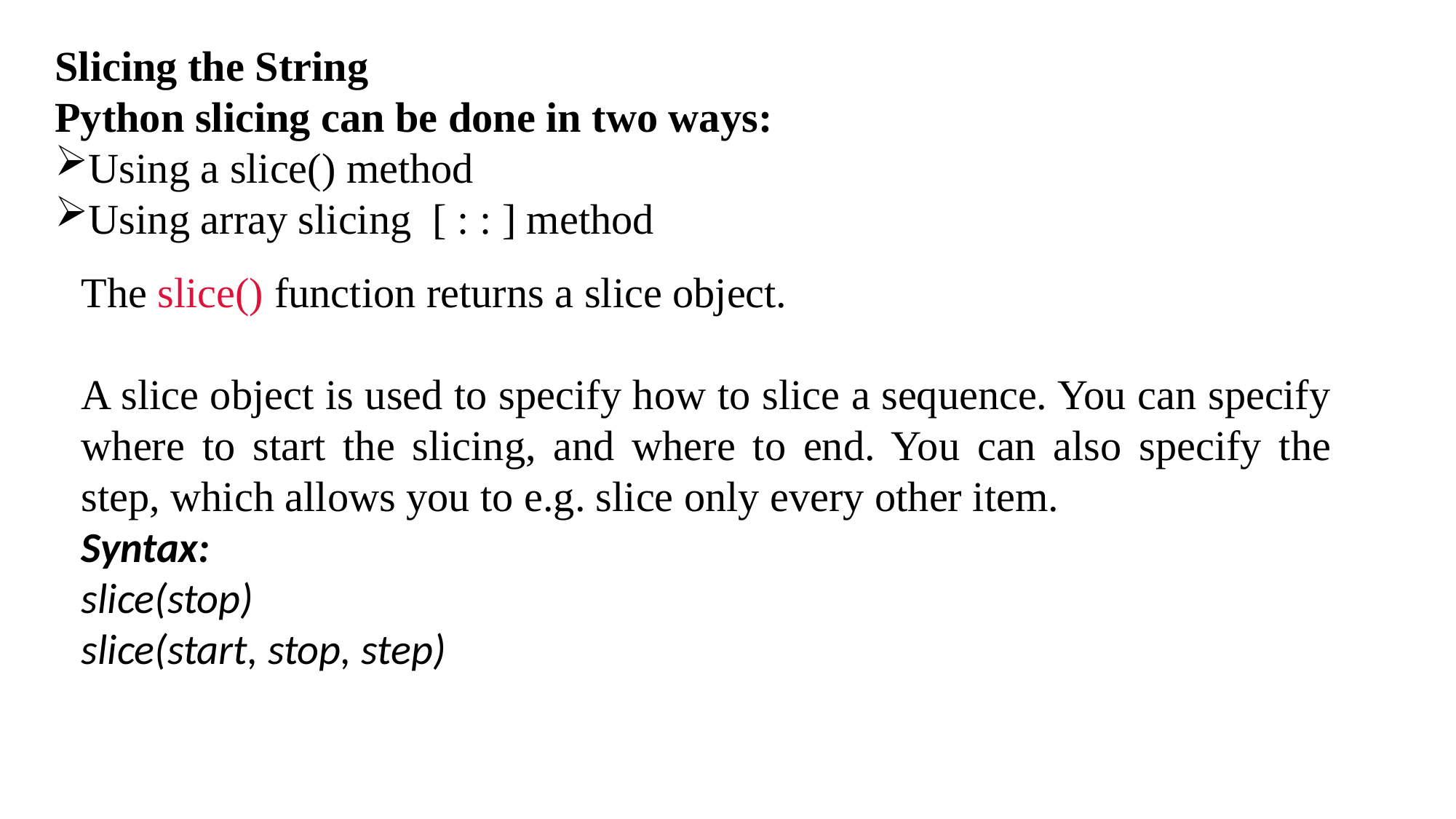

Slicing the String
Python slicing can be done in two ways:
Using a slice() method
Using array slicing  [ : : ] method

The slice() function returns a slice object.

A slice object is used to specify how to slice a sequence. You can specify where to start the slicing, and where to end. You can also specify the step, which allows you to e.g. slice only every other item.
Syntax:
slice(stop)
slice(start, stop, step)